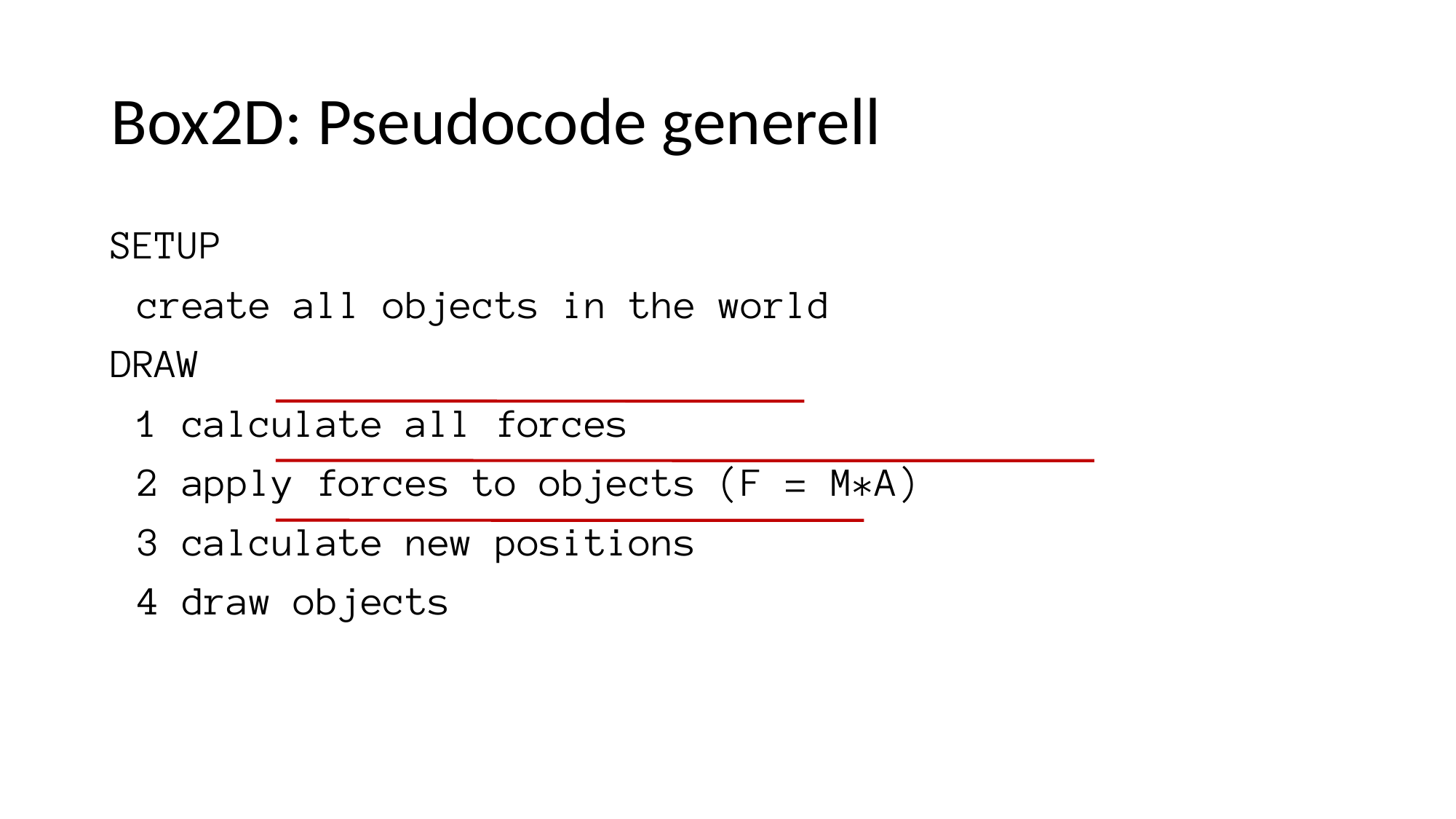

# Box2D: Pseudocode generell
SETUP
	create all objects in the world
DRAW
	1 calculate all forces
	2 apply forces to objects (F = M*A)
	3 calculate new positions
	4 draw objects